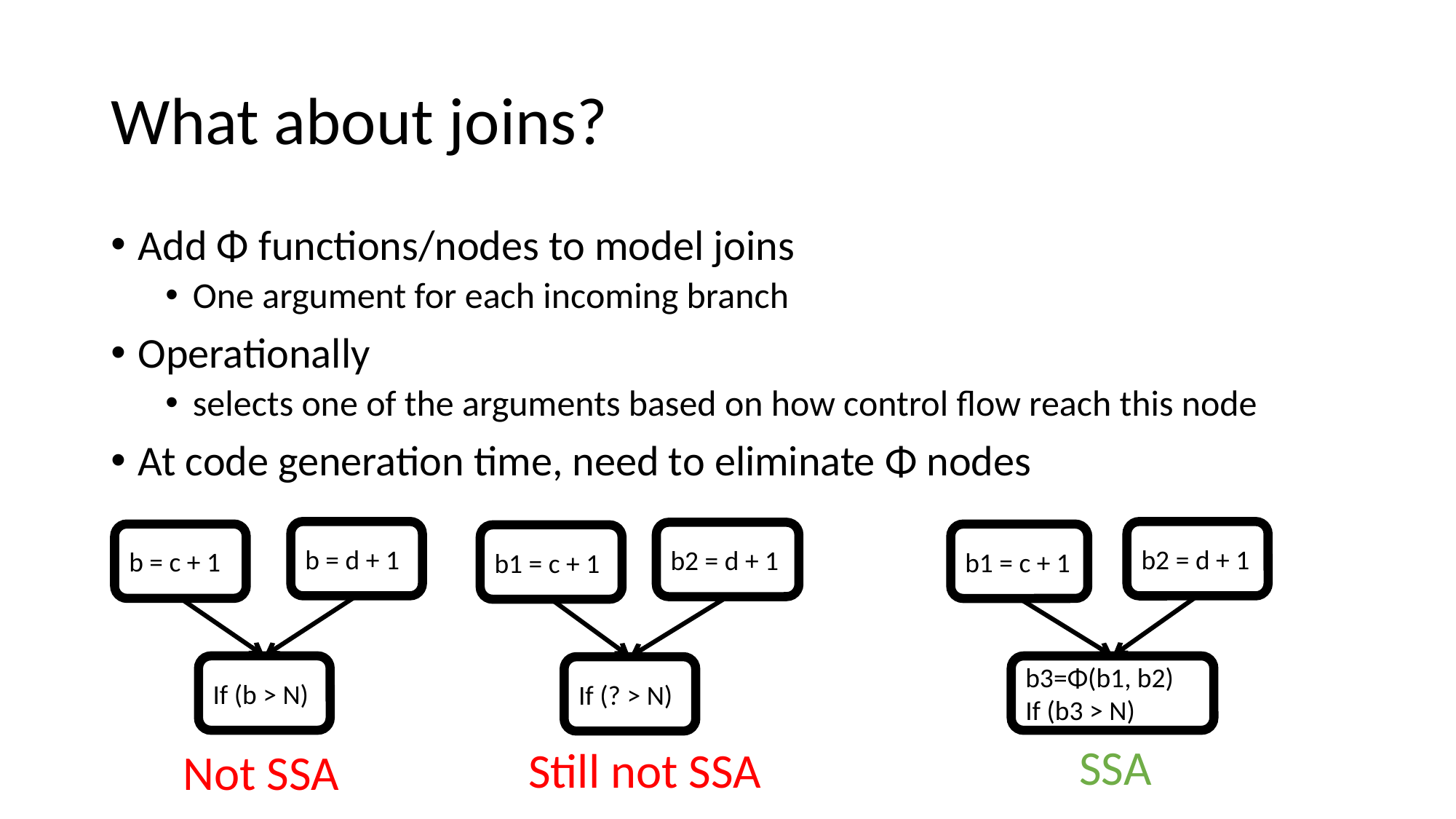

# What about joins?
Add Φ functions/nodes to model joins
One argument for each incoming branch
Operationally
selects one of the arguments based on how control flow reach this node
At code generation time, need to eliminate Φ nodes

b = d + 1
b2 = d + 1
b2 = d + 1
b = c + 1
b1 = c + 1
b1 = c + 1
If (b > N)
b3=Φ(b1, b2)
If (b3 > N)
If (? > N)
SSA
Still not SSA
Not SSA